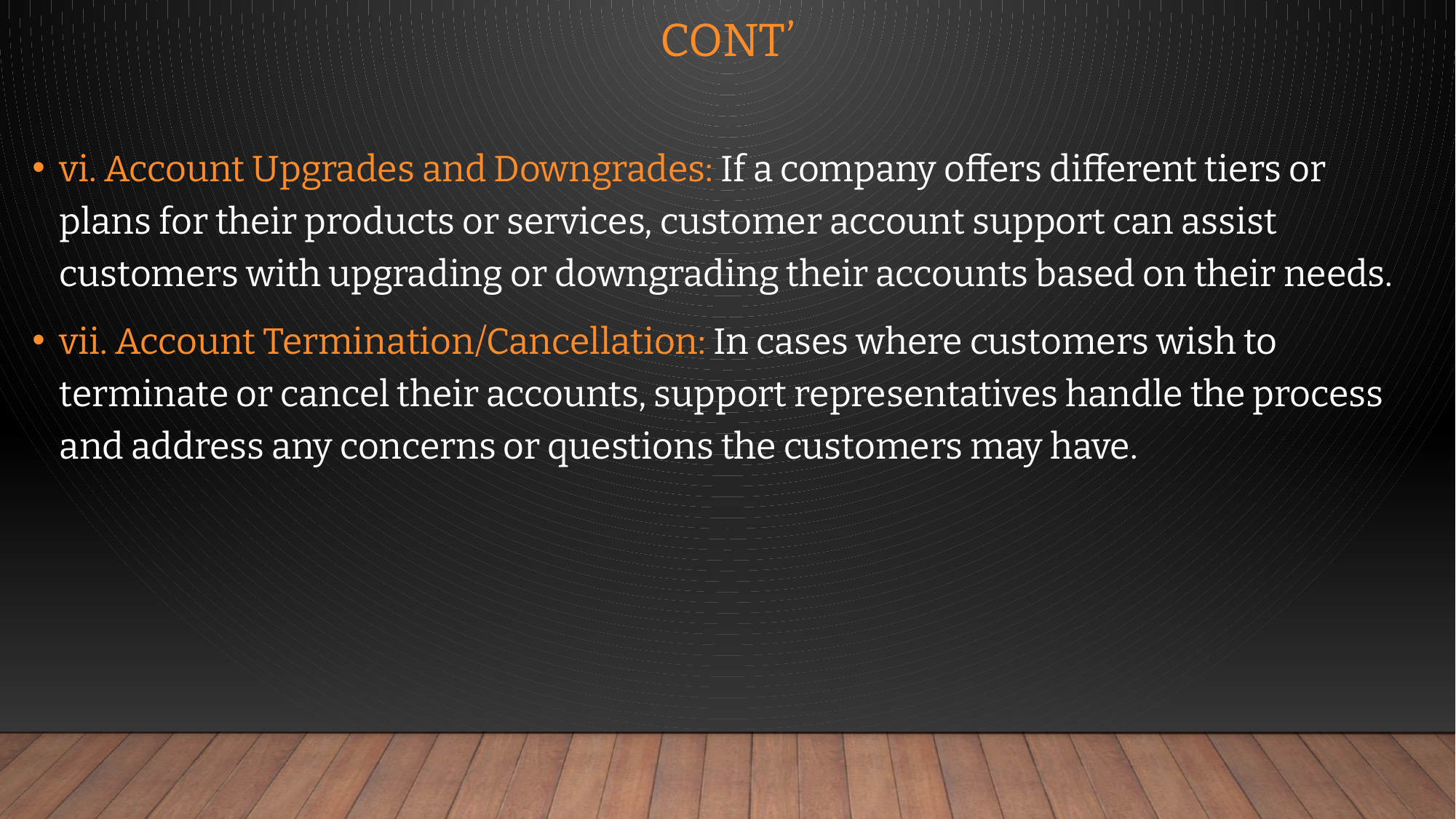

# CONT’

vi. Account Upgrades and Downgrades: If a company offers different tiers or plans for their products or services, customer account support can assist customers with upgrading or downgrading their accounts based on their needs.
vii. Account Termination/Cancellation: In cases where customers wish to terminate or cancel their accounts, support representatives handle the process and address any concerns or questions the customers may have.